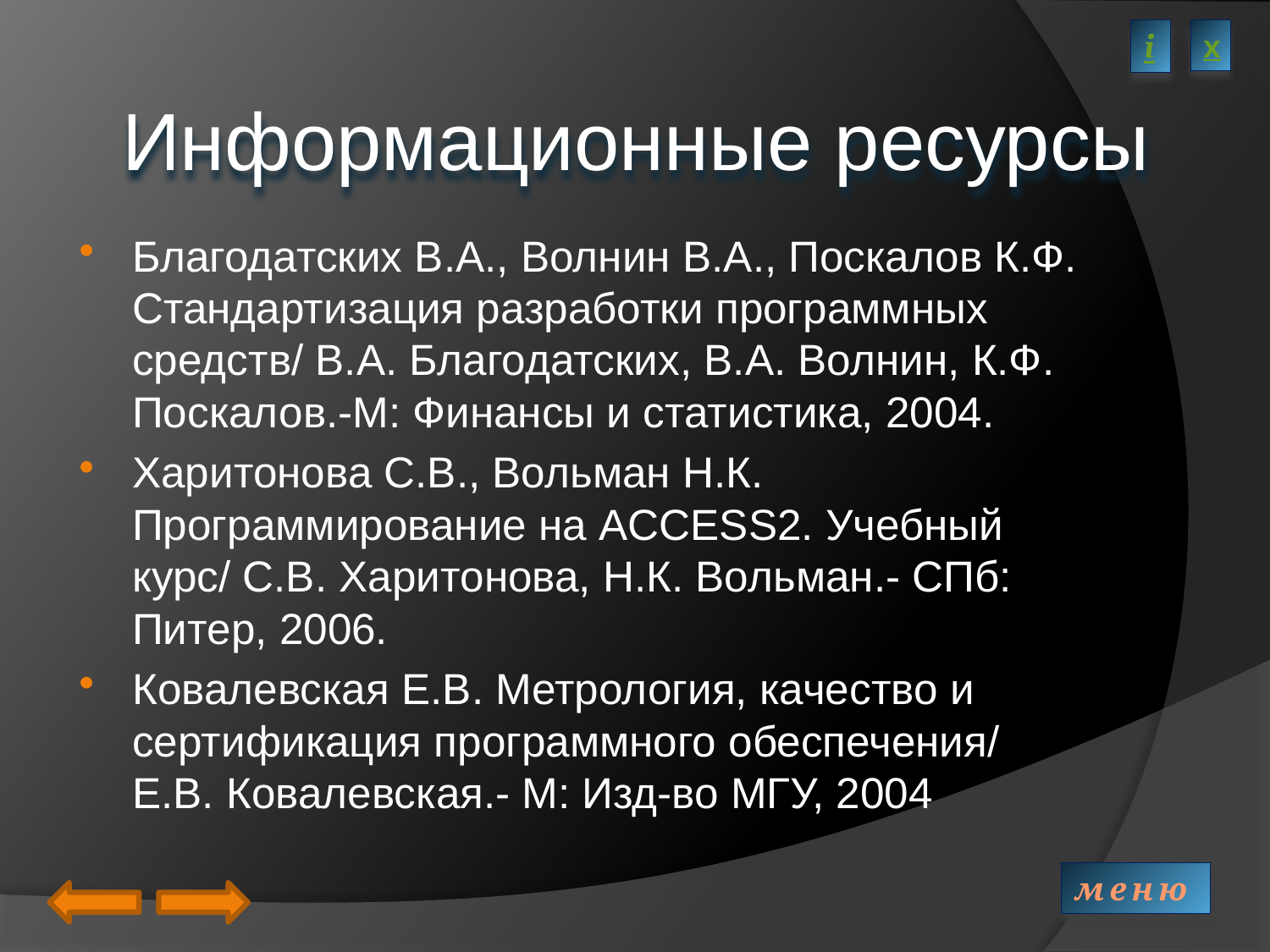

i
х
# Информационные ресурсы
Благодатских В.А., Волнин В.А., Поскалов К.Ф. Стандартизация разработки программных средств/ В.А. Благодатских, В.А. Волнин, К.Ф. Поскалов.-М: Финансы и статистика, 2004.
Харитонова С.В., Вольман Н.К. Программирование на ACCESS2. Учебный курс/ С.В. Харитонова, Н.К. Вольман.- СПб: Питер, 2006.
Ковалевская Е.В. Метрология, качество и сертификация программного обеспечения/ Е.В. Ковалевская.- М: Изд-во МГУ, 2004

меню